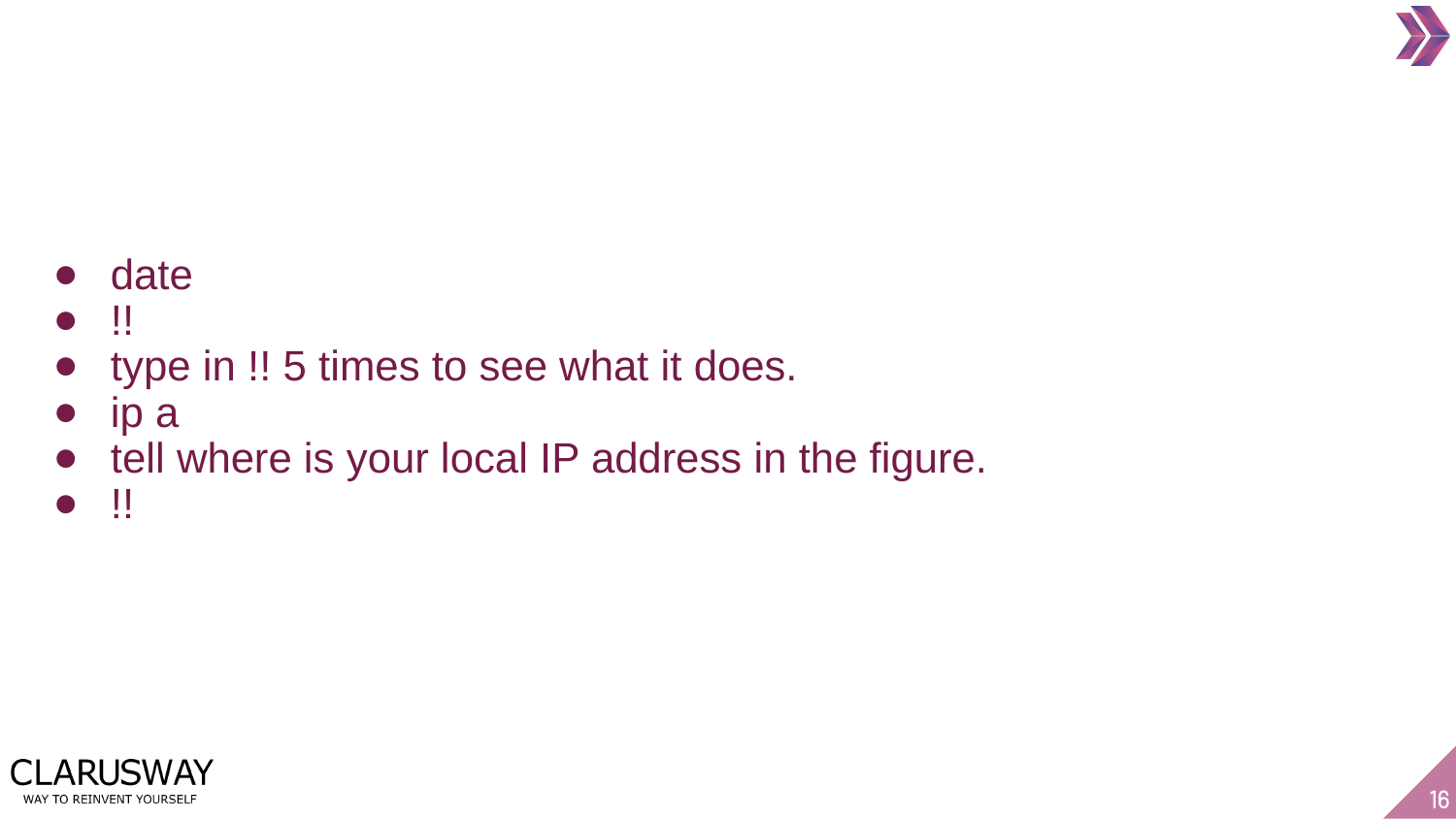

date
!!
type in !! 5 times to see what it does.
ip a
tell where is your local IP address in the figure.
!!
16